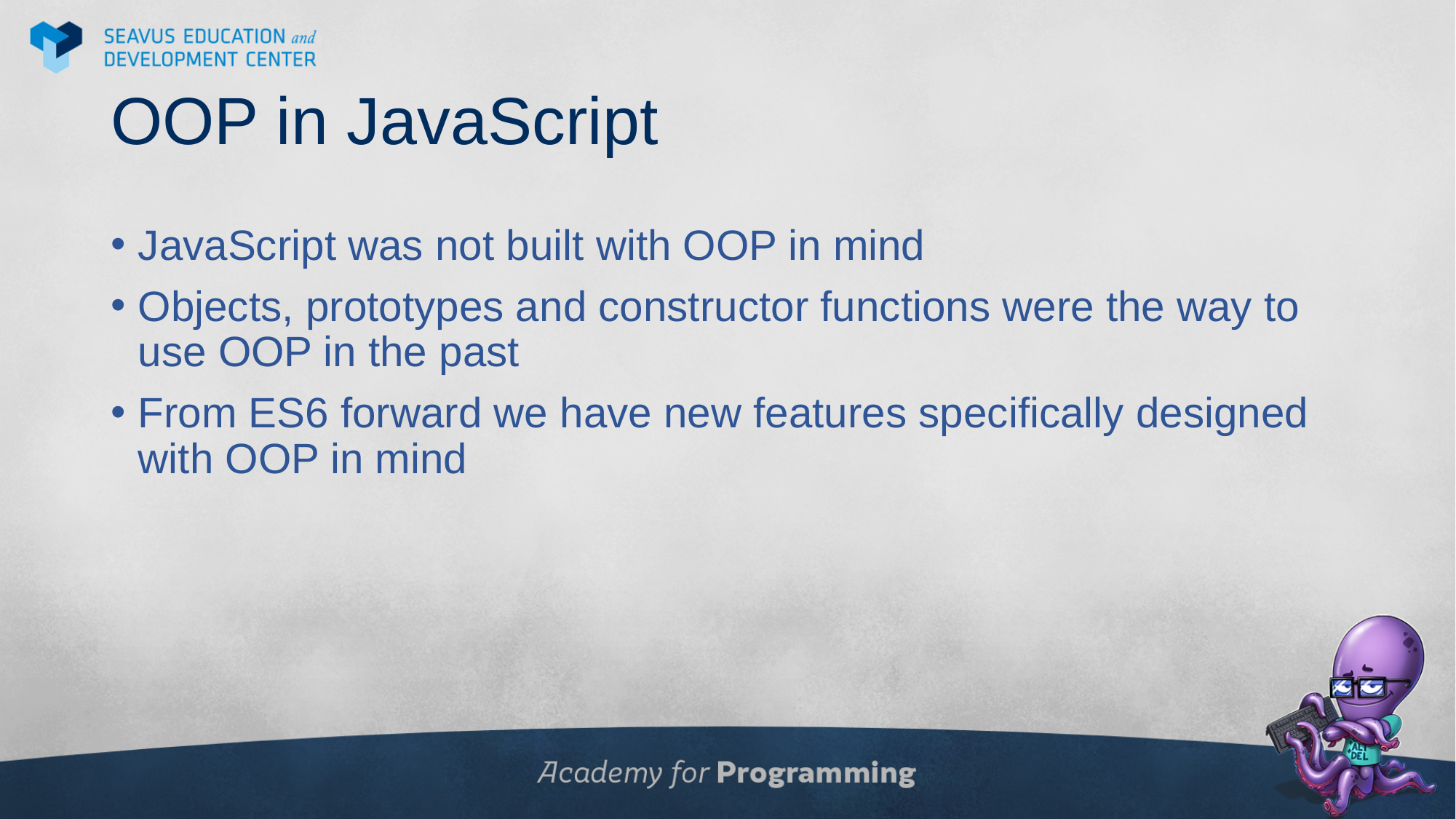

# OOP in JavaScript
JavaScript was not built with OOP in mind
Objects, prototypes and constructor functions were the way to use OOP in the past
From ES6 forward we have new features specifically designed with OOP in mind